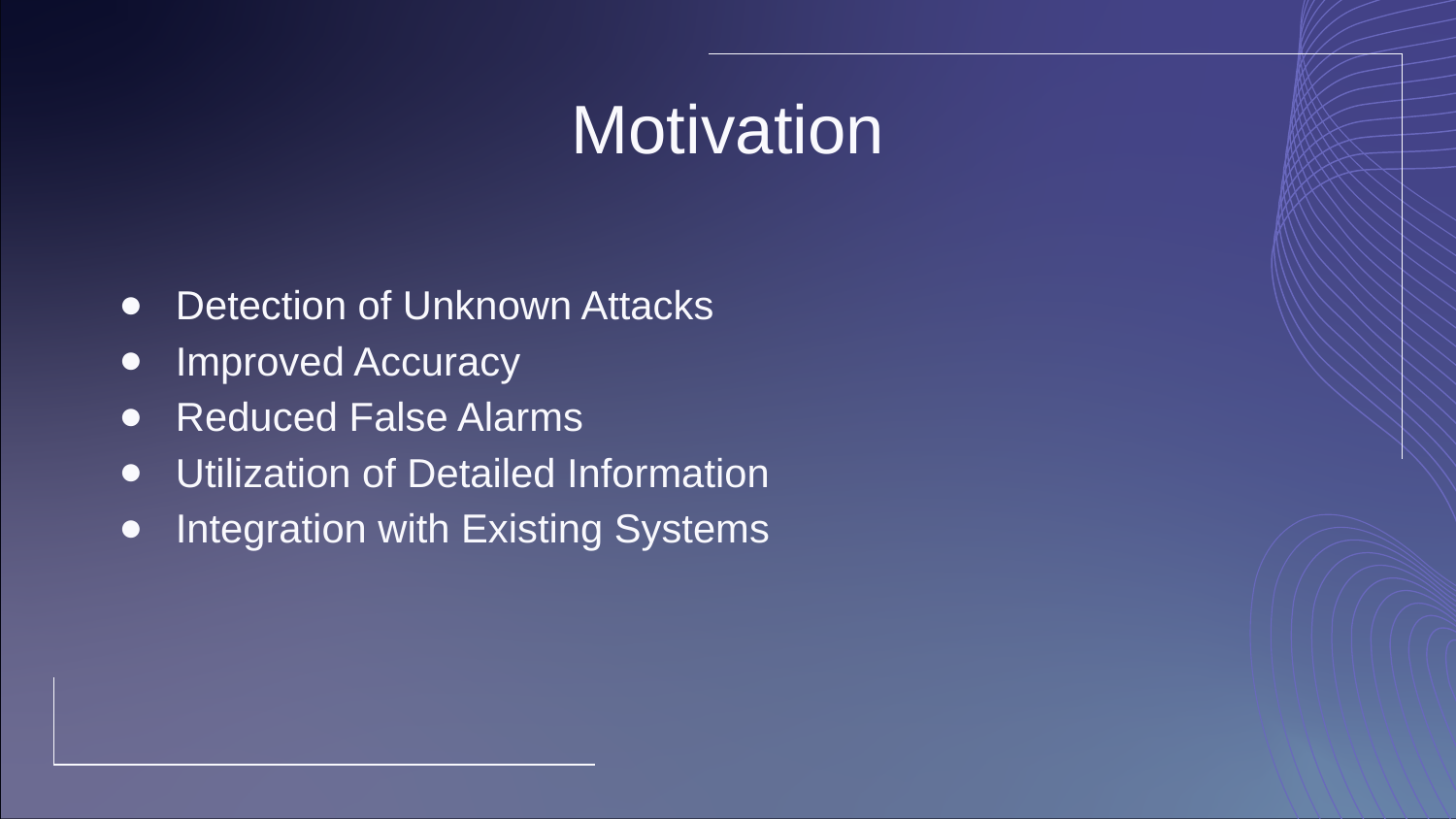

# Motivation
Detection of Unknown Attacks
Improved Accuracy
Reduced False Alarms
Utilization of Detailed Information
Integration with Existing Systems